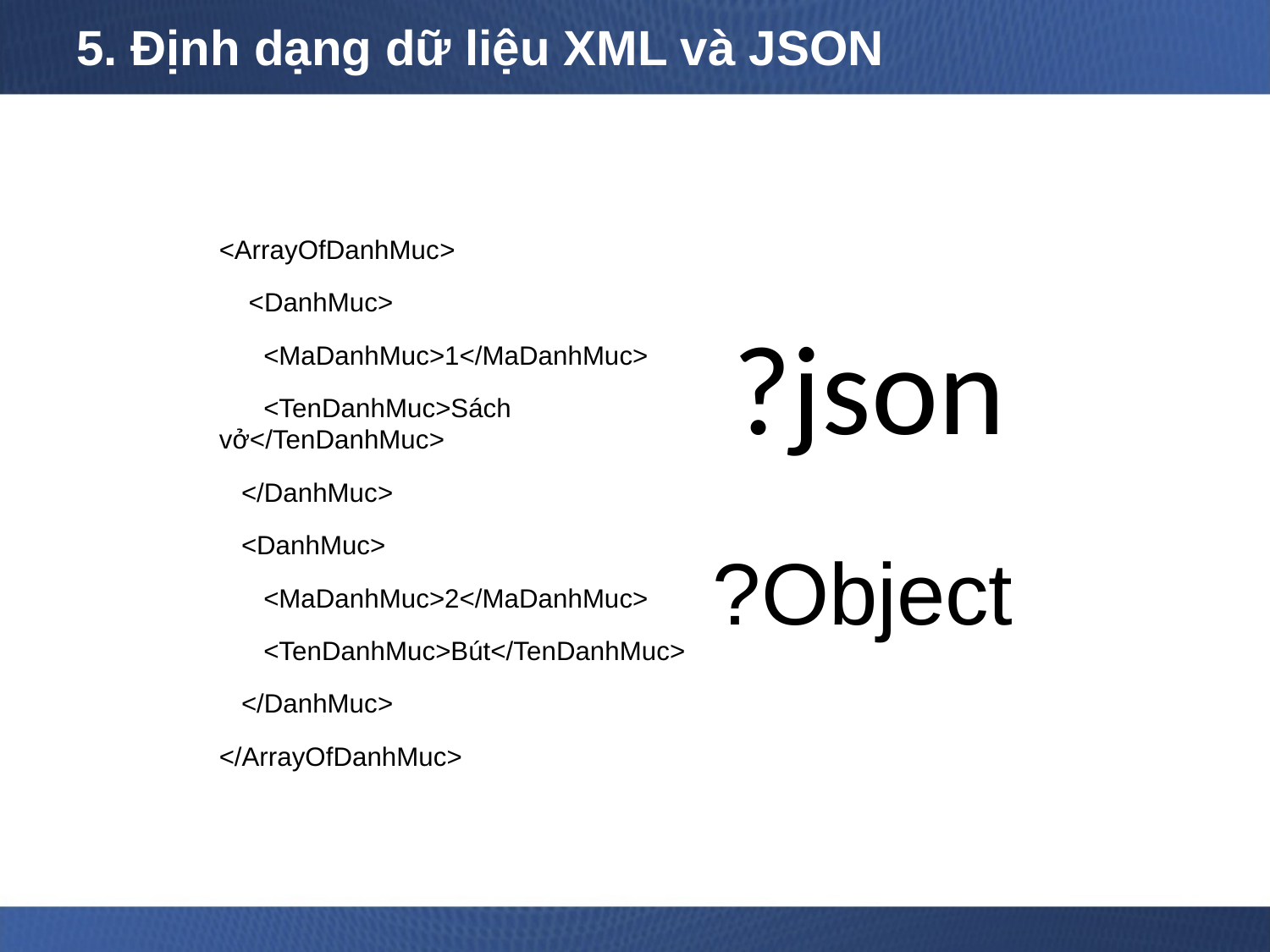

# 5. Định dạng dữ liệu XML và JSON
<ArrayOfDanhMuc>
    <DanhMuc>
      <MaDanhMuc>1</MaDanhMuc>
      <TenDanhMuc>Sách vở</TenDanhMuc>
   </DanhMuc>
   <DanhMuc>
      <MaDanhMuc>2</MaDanhMuc>
      <TenDanhMuc>Bút</TenDanhMuc>
   </DanhMuc>
</ArrayOfDanhMuc>
?json
?Object